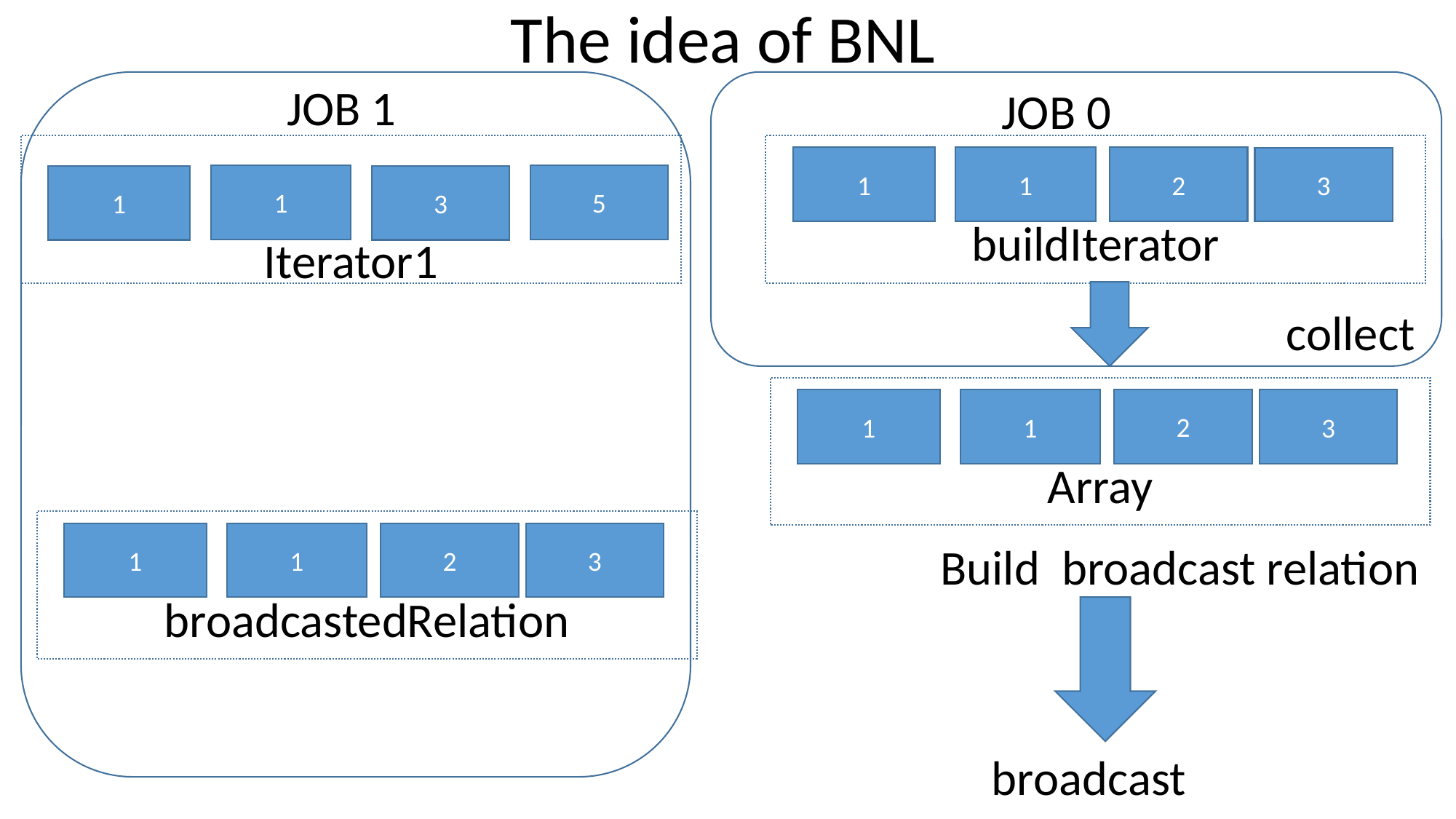

The idea of BNL
 JOB 1

 JOB 0

2
1
1
3
1
5
3
1
buildIterator
Iterator1

collect

2
1
1
3
Array

2
1
1
3
Build  broadcast relation
broadcastedRelation

broadcast